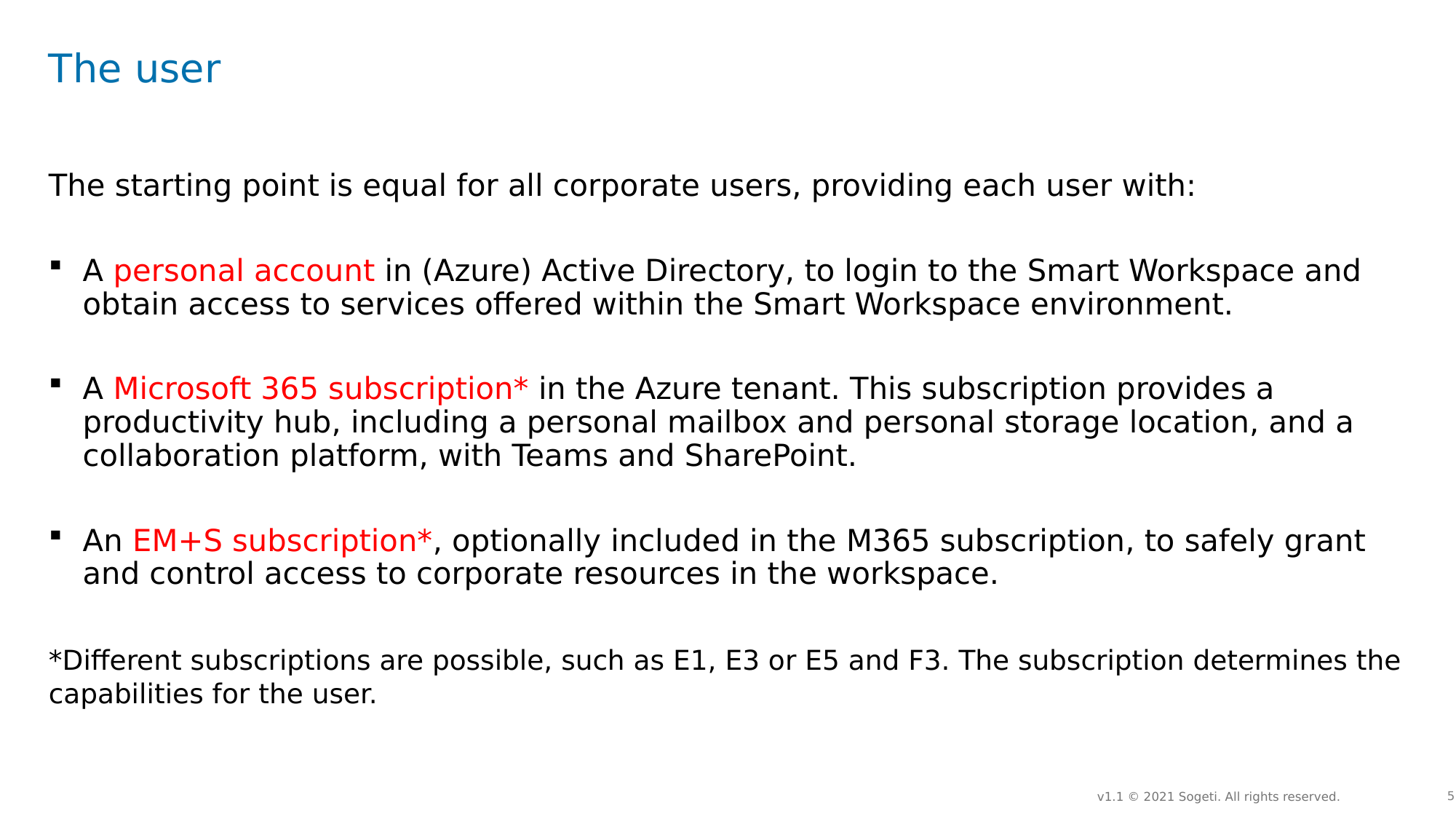

# The user
The starting point is equal for all corporate users, providing each user with:

A personal account in (Azure) Active Directory, to login to the Smart Workspace and obtain access to services offered within the Smart Workspace environment.

A Microsoft 365 subscription* in the Azure tenant. This subscription provides a productivity hub, including a personal mailbox and personal storage location, and a collaboration platform, with Teams and SharePoint.

An EM+S subscription*, optionally included in the M365 subscription, to safely grant and control access to corporate resources in the workspace.

*Different subscriptions are possible, such as E1, E3 or E5 and F3. The subscription determines the capabilities for the user.